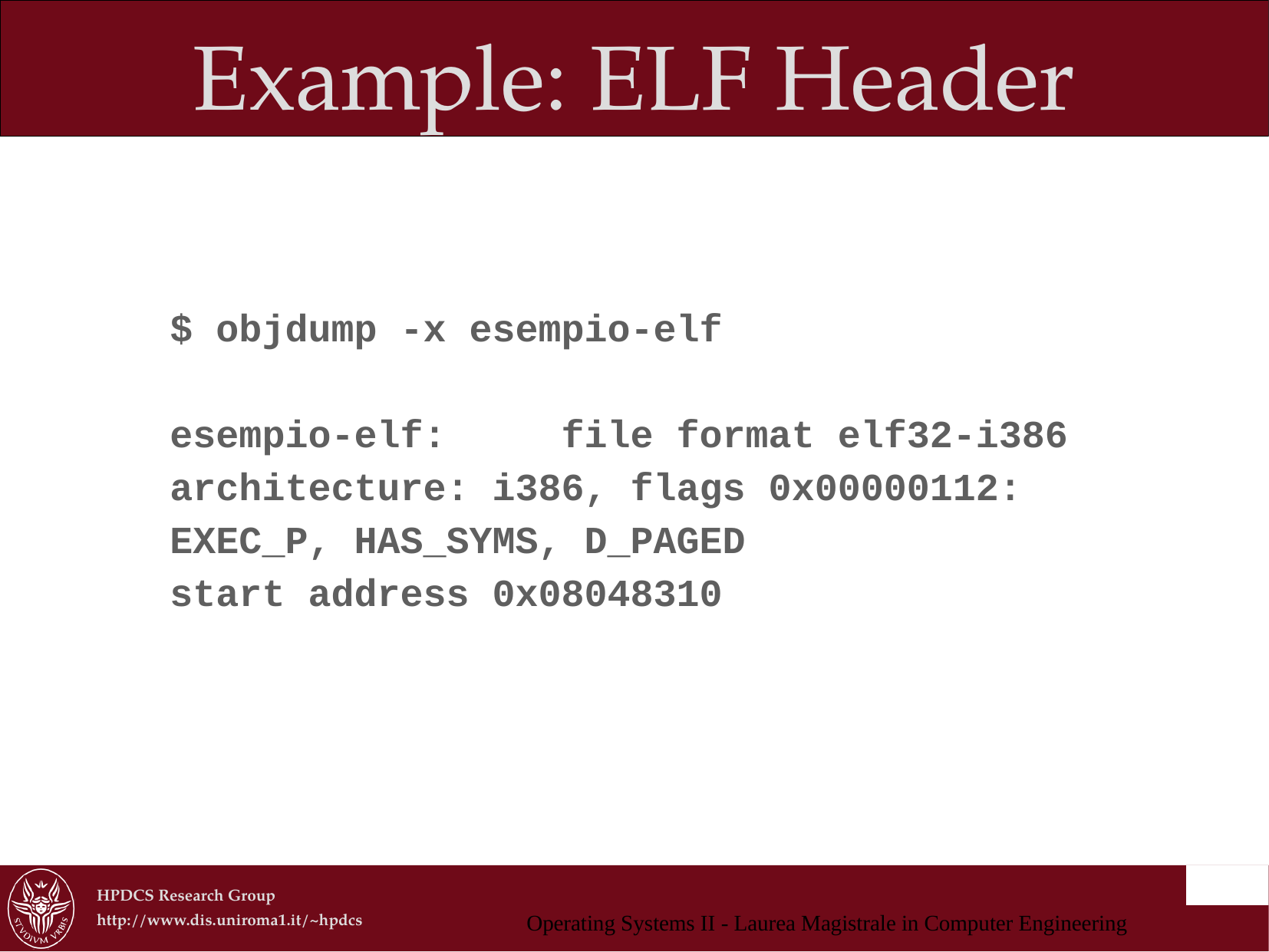

Example: ELF Header
$ objdump -x esempio-elf

esempio-elf:     file format elf32-i386
architecture: i386, flags 0x00000112:
EXEC_P, HAS_SYMS, D_PAGED
start address 0x08048310
Operating Systems II - Laurea Magistrale in Computer Engineering